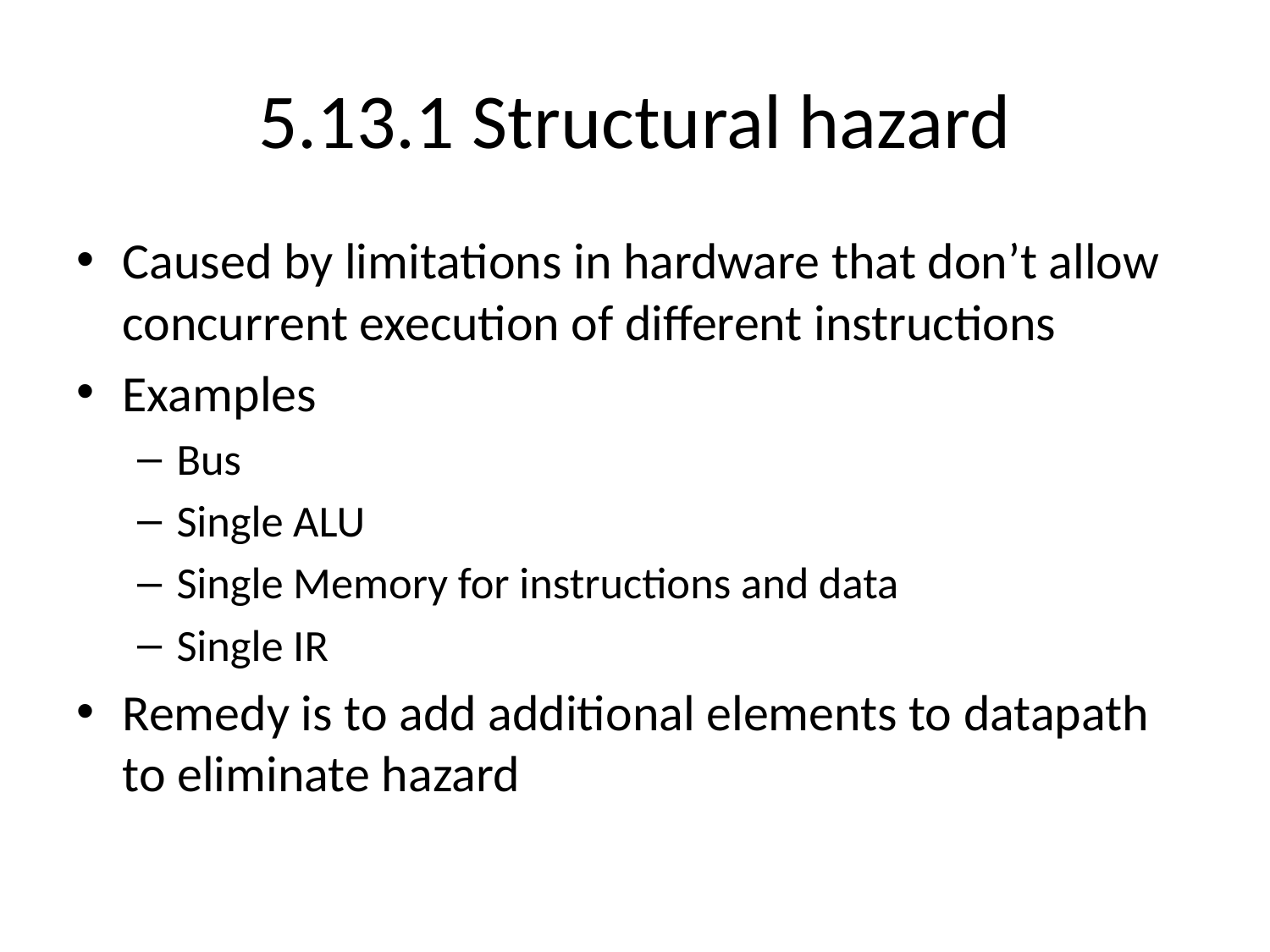

# 5.13.1 Structural hazard
Caused by limitations in hardware that don’t allow concurrent execution of different instructions
Examples
Bus
Single ALU
Single Memory for instructions and data
Single IR
Remedy is to add additional elements to datapath to eliminate hazard